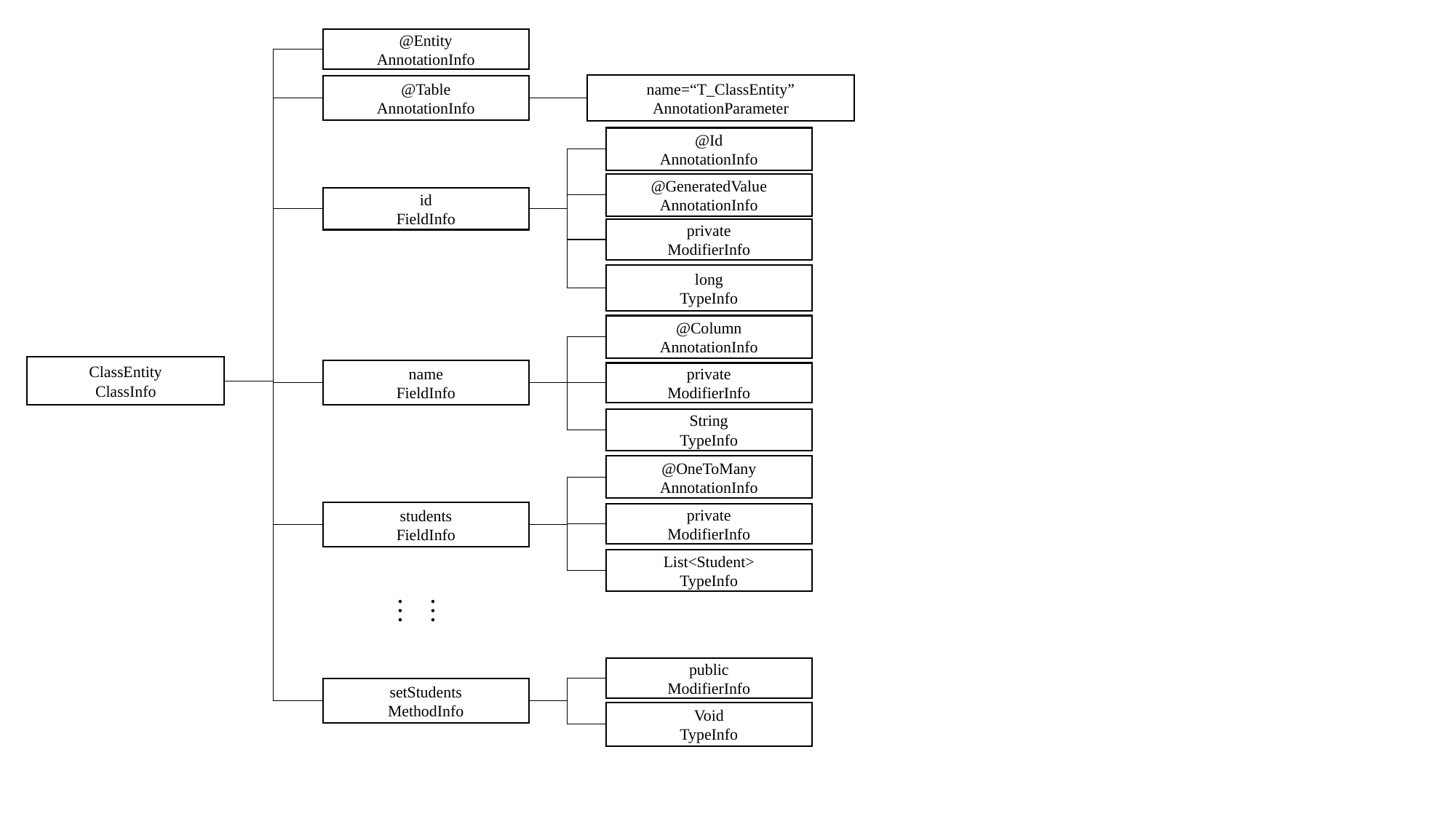

@Entity
AnnotationInfo
name=“T_ClassEntity”
AnnotationParameter
@Table
AnnotationInfo
@Id
AnnotationInfo
@GeneratedValue
AnnotationInfo
id
FieldInfo
private
ModifierInfo
long
TypeInfo
@Column
AnnotationInfo
ClassEntity
ClassInfo
name
FieldInfo
private
ModifierInfo
String
TypeInfo
@OneToMany
AnnotationInfo
students
FieldInfo
private
ModifierInfo
List<Student>
TypeInfo
… …
public
ModifierInfo
setStudents
MethodInfo
Void
TypeInfo